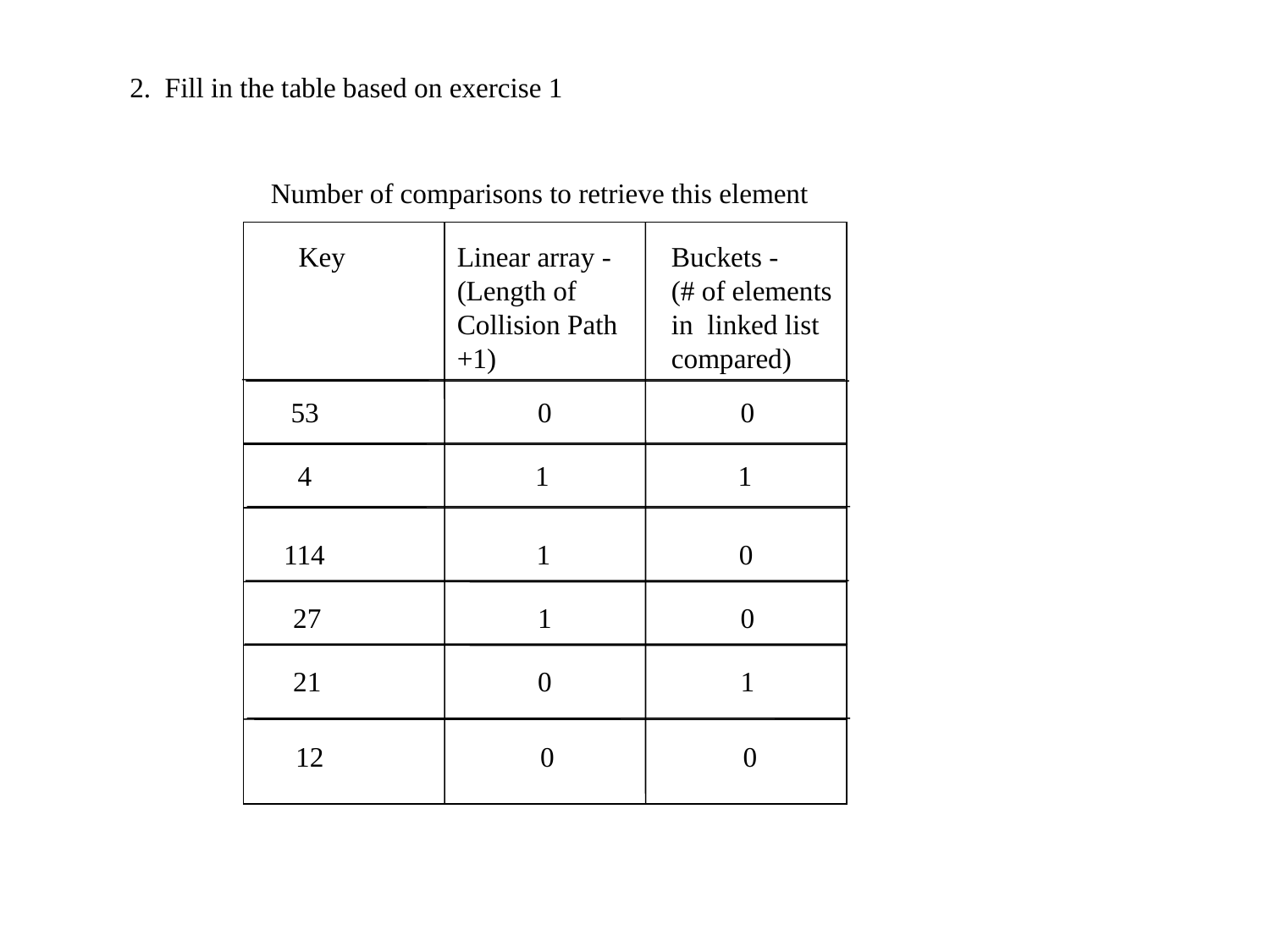

2.  Fill in the table based on exercise 1
Number of comparisons to retrieve this element

Key
Linear array -
(Length of
Collision Path +1)
Buckets -
(# of elements
in  linked list
compared)

 53		0                           0

  4                                1                           1

114	                  1                           0

 27                               1                           0

 21                               0                           1

 12                               0                           0